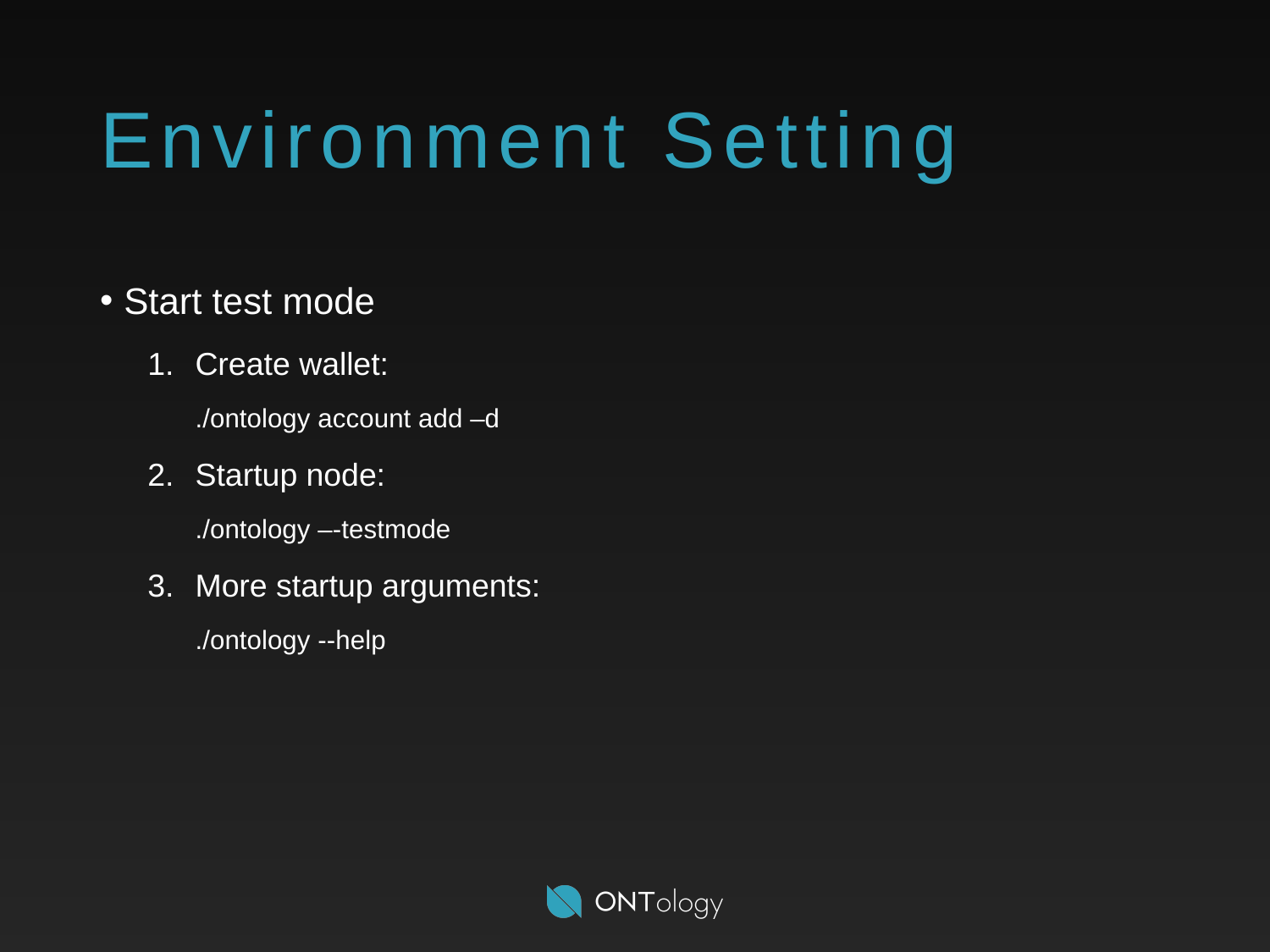

# Environment Setting
Start test mode
Create wallet:
./ontology account add –d
Startup node:
./ontology –-testmode
More startup arguments:
./ontology --help